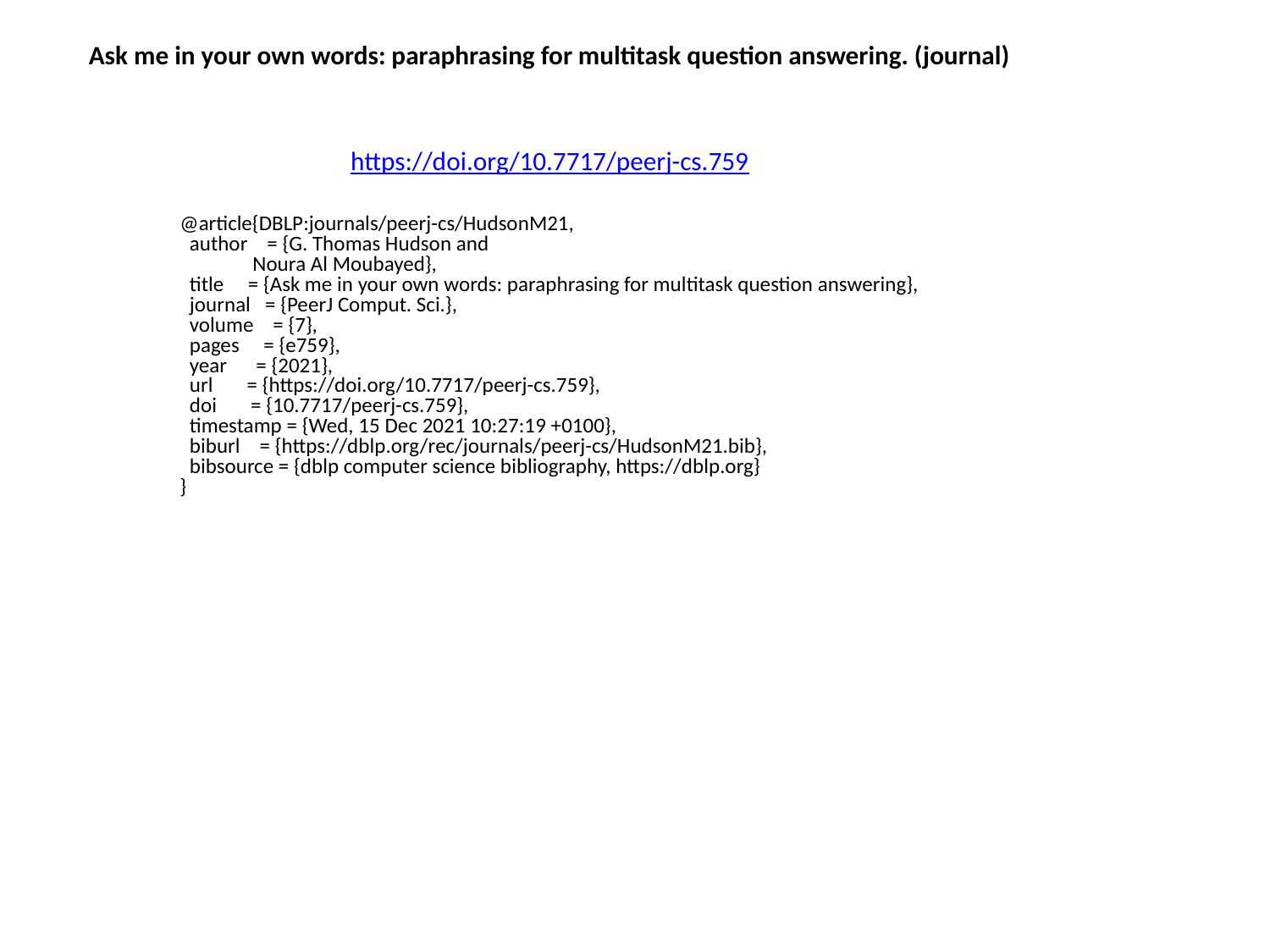

Ask me in your own words: paraphrasing for multitask question answering. (journal)

https://doi.org/10.7717/peerj-cs.759

@article{DBLP:journals/peerj-cs/HudsonM21,
  author    = {G. Thomas Hudson and
               Noura Al Moubayed},
  title     = {Ask me in your own words: paraphrasing for multitask question answering},
  journal   = {PeerJ Comput. Sci.},
  volume    = {7},
  pages     = {e759},
  year      = {2021},
  url       = {https://doi.org/10.7717/peerj-cs.759},
  doi       = {10.7717/peerj-cs.759},
  timestamp = {Wed, 15 Dec 2021 10:27:19 +0100},
  biburl    = {https://dblp.org/rec/journals/peerj-cs/HudsonM21.bib},
  bibsource = {dblp computer science bibliography, https://dblp.org}
}